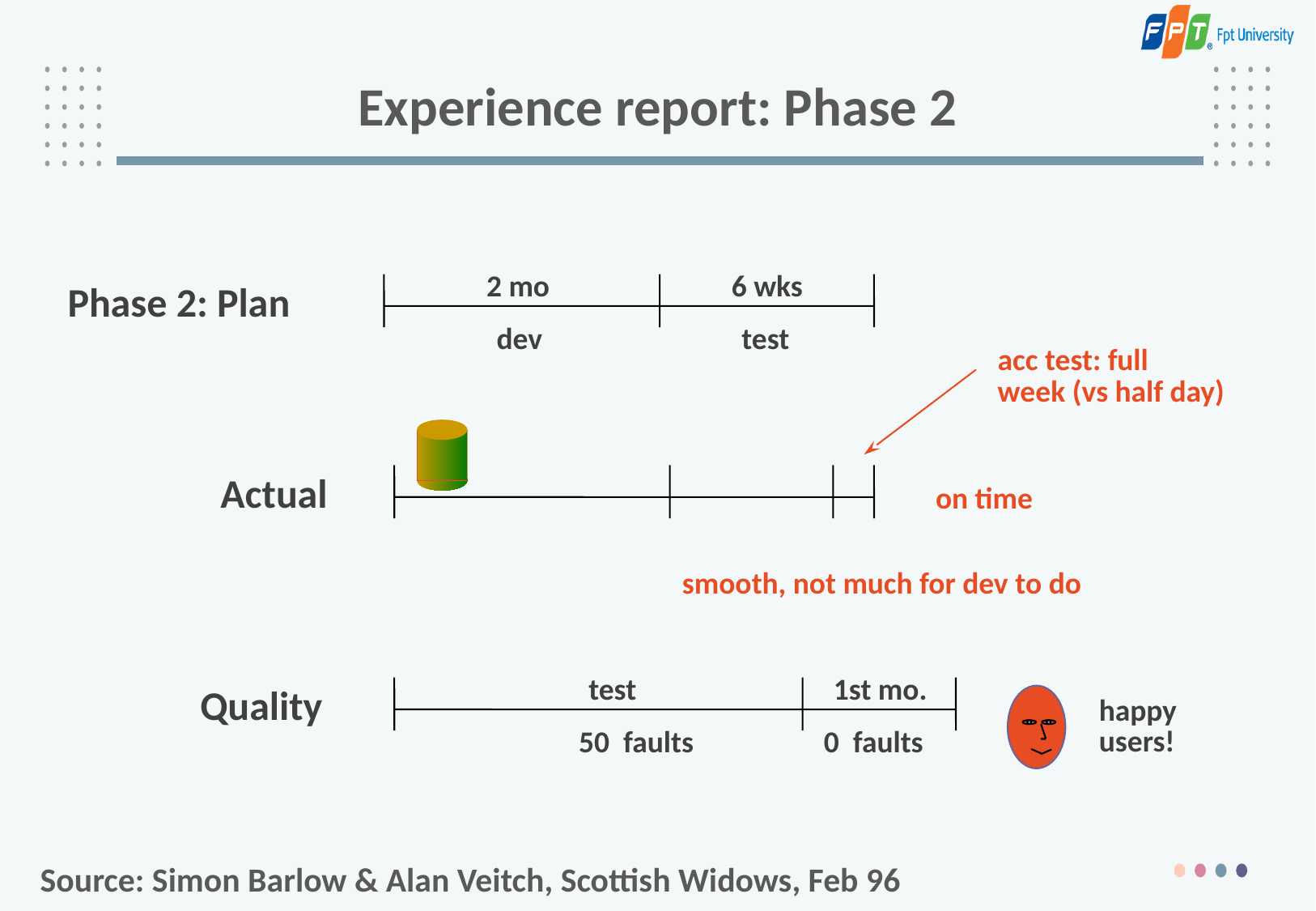

# Experience report: Phase 2

2 mo
2 mo

Phase 1: Plan

dev
test
"has to go in"
but didn't work

Actual

fraught, lots of dev overtime
test
1st mo.
users
not
happy

Quality

150  faults
50  faults

2 mo
6 wks

Phase 2: Plan

dev
test
acc test: full
week (vs half day)

Actual
on time

smooth, not much for dev to do
test
1st mo.

Quality

happy
users!

50  faults
0  faults

2 mo
6 wks

Phase 2: Plan

dev
test
acc test: full
week (vs half day)

Actual
on time

smooth, not much for dev to do
test
1st mo.

Quality

happy
users!

50  faults
0  faults

Source: Simon Barlow & Alan Veitch, Scottish Widows, Feb 96